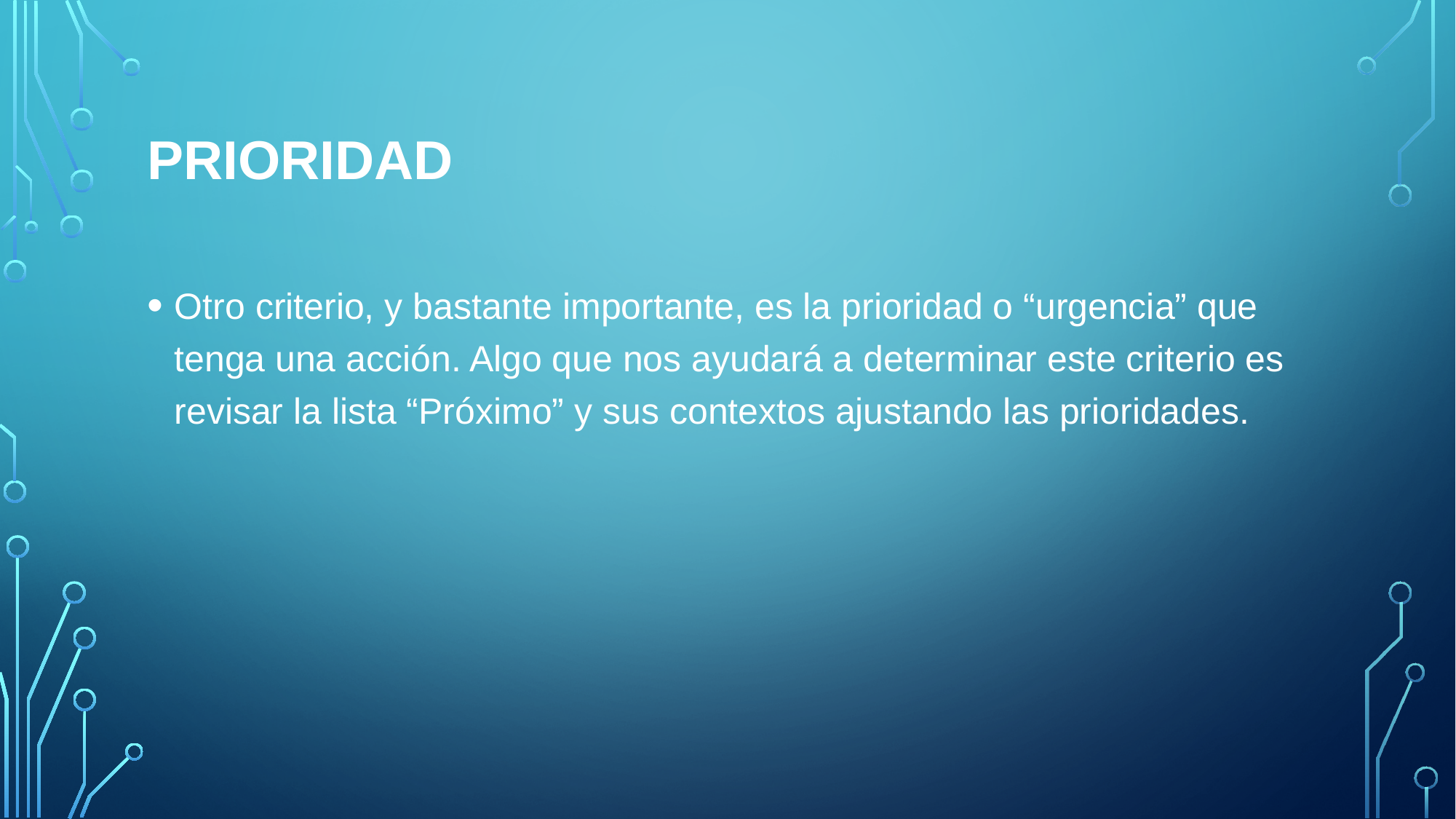

# Prioridad
Otro criterio, y bastante importante, es la prioridad o “urgencia” que tenga una acción. Algo que nos ayudará a determinar este criterio es revisar la lista “Próximo” y sus contextos ajustando las prioridades.